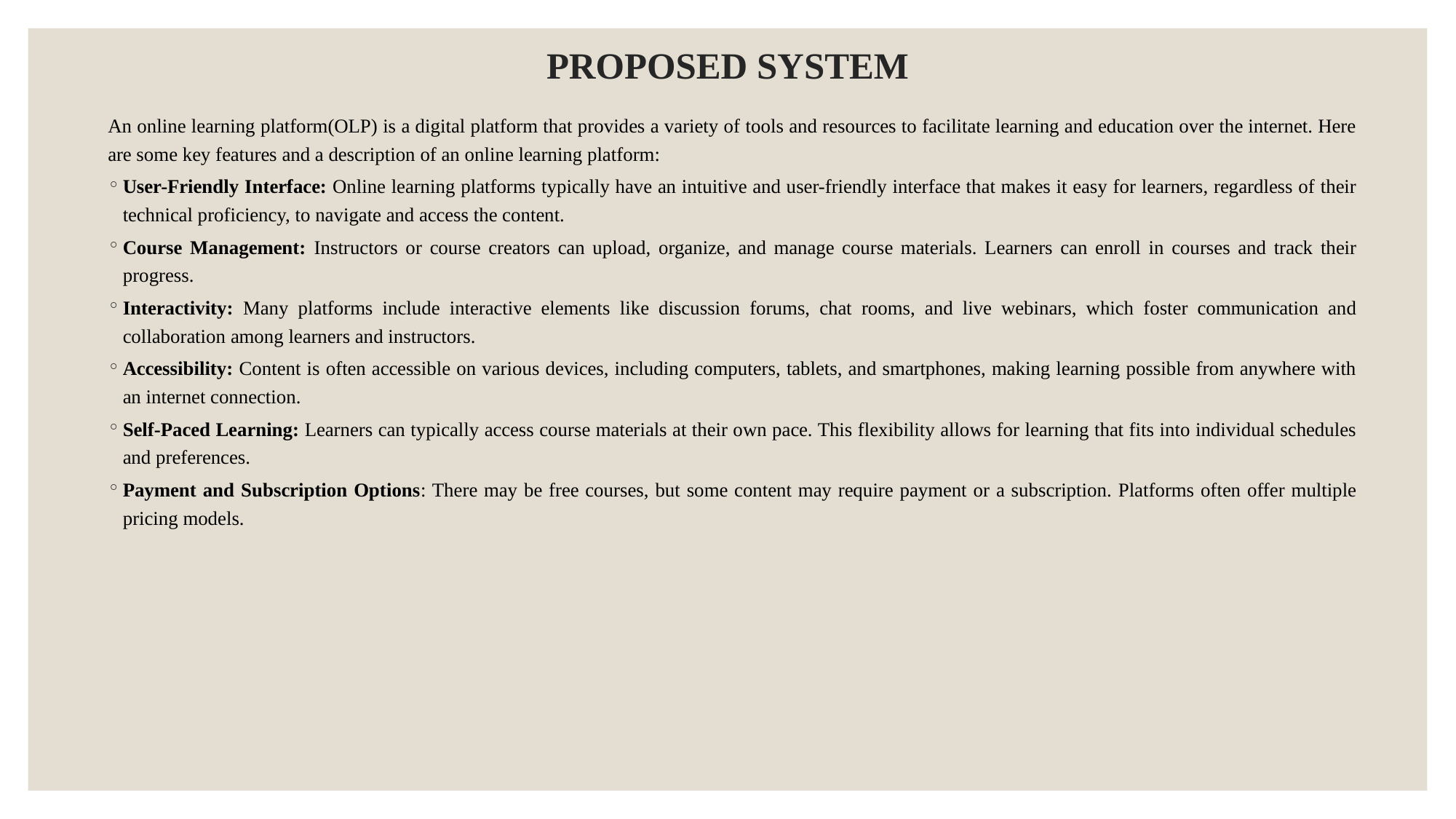

# PROPOSED SYSTEM
An online learning platform(OLP) is a digital platform that provides a variety of tools and resources to facilitate learning and education over the internet. Here are some key features and a description of an online learning platform:
User-Friendly Interface: Online learning platforms typically have an intuitive and user-friendly interface that makes it easy for learners, regardless of their technical proficiency, to navigate and access the content.
Course Management: Instructors or course creators can upload, organize, and manage course materials. Learners can enroll in courses and track their progress.
Interactivity: Many platforms include interactive elements like discussion forums, chat rooms, and live webinars, which foster communication and collaboration among learners and instructors.
Accessibility: Content is often accessible on various devices, including computers, tablets, and smartphones, making learning possible from anywhere with an internet connection.
Self-Paced Learning: Learners can typically access course materials at their own pace. This flexibility allows for learning that fits into individual schedules and preferences.
Payment and Subscription Options: There may be free courses, but some content may require payment or a subscription. Platforms often offer multiple pricing models.